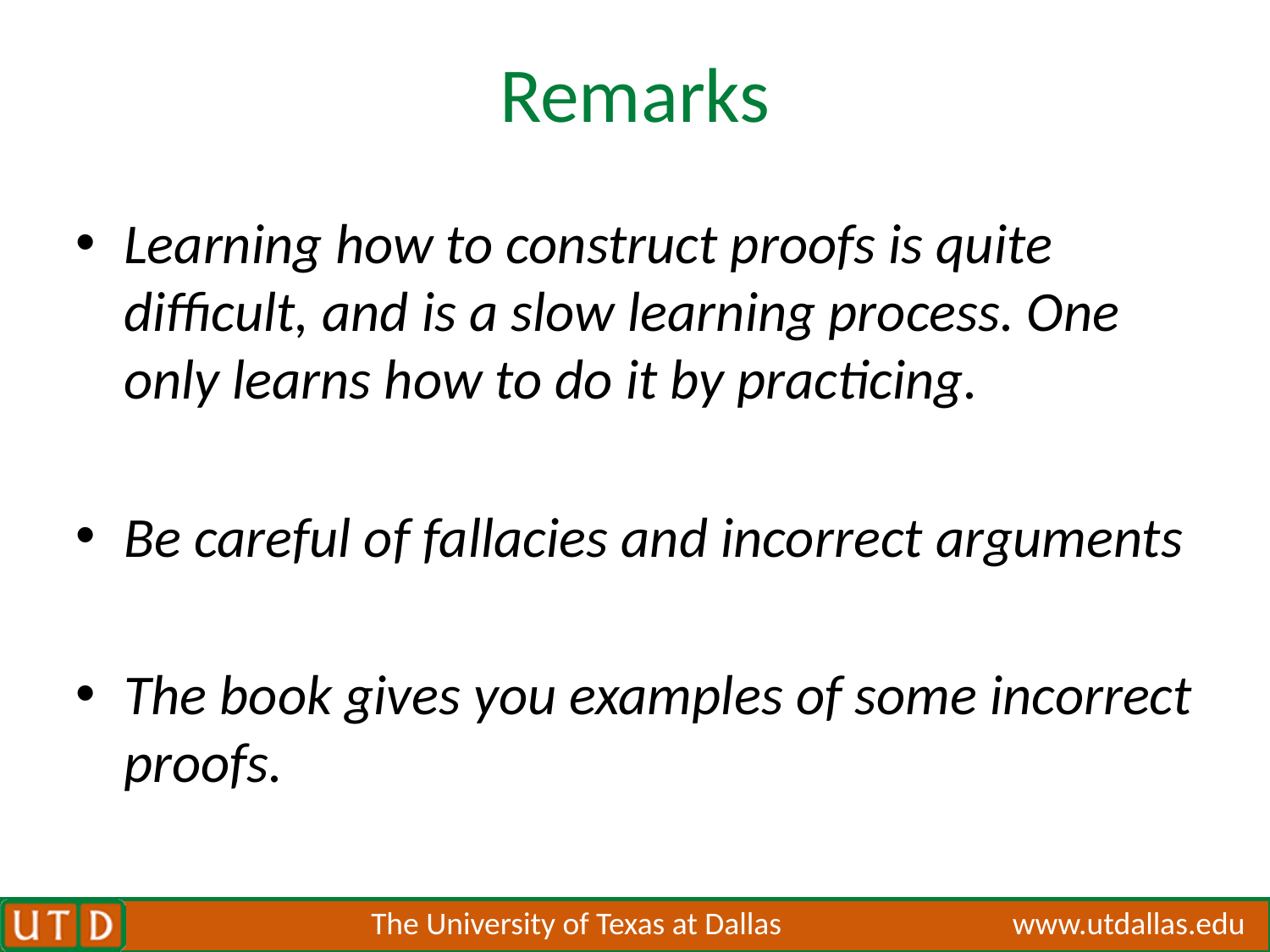

# Remarks
Learning how to construct proofs is quite difficult, and is a slow learning process. One only learns how to do it by practicing.

Be careful of fallacies and incorrect arguments

The book gives you examples of some incorrect proofs.